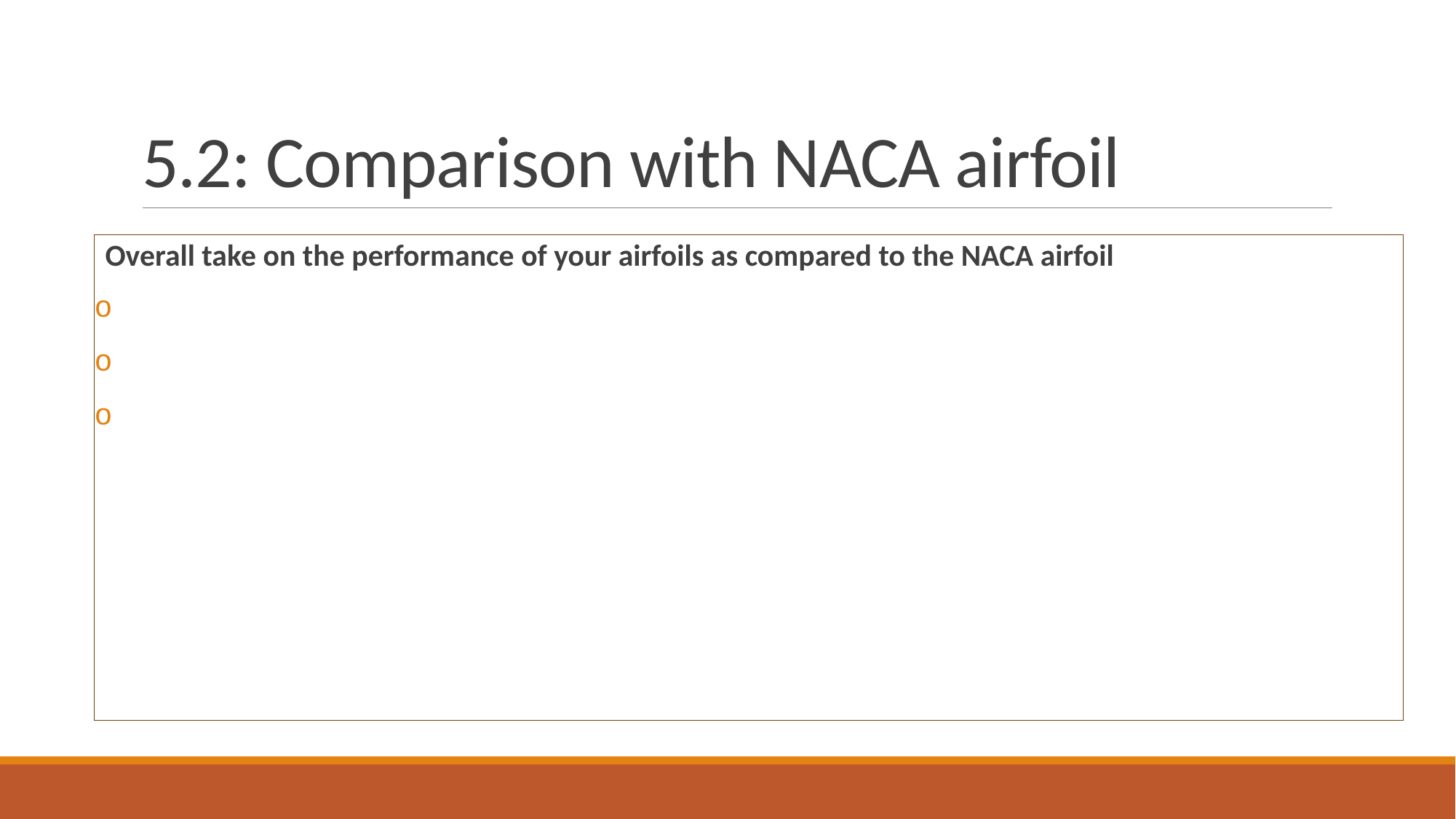

# 5.2: Comparison with NACA airfoil
Overall take on the performance of your airfoils as compared to the NACA airfoil